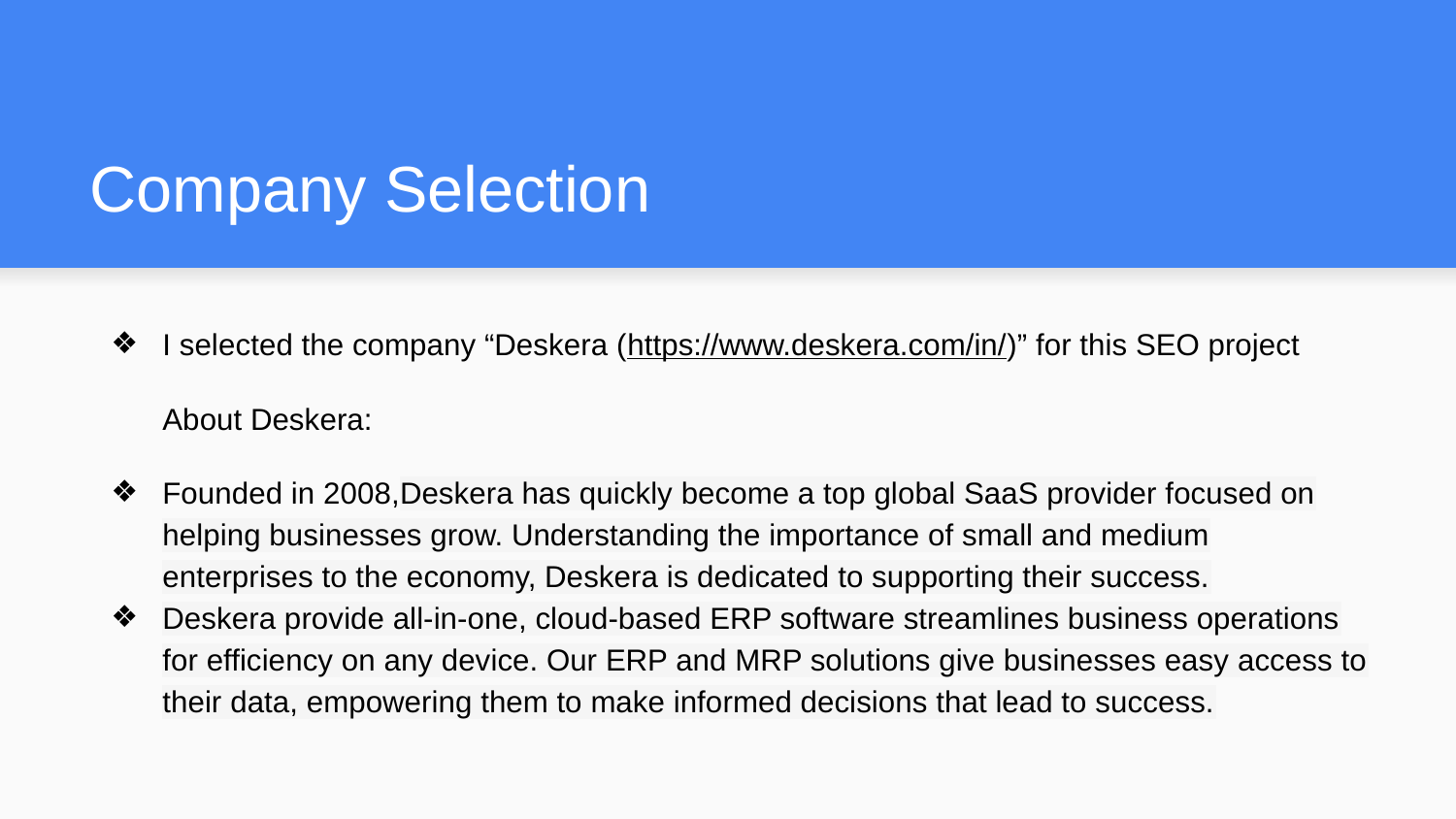

# Company Selection
I selected the company “Deskera (https://www.deskera.com/in/)” for this SEO project
About Deskera:
Founded in 2008,Deskera has quickly become a top global SaaS provider focused on helping businesses grow. Understanding the importance of small and medium enterprises to the economy, Deskera is dedicated to supporting their success.
Deskera provide all-in-one, cloud-based ERP software streamlines business operations for efficiency on any device. Our ERP and MRP solutions give businesses easy access to their data, empowering them to make informed decisions that lead to success.